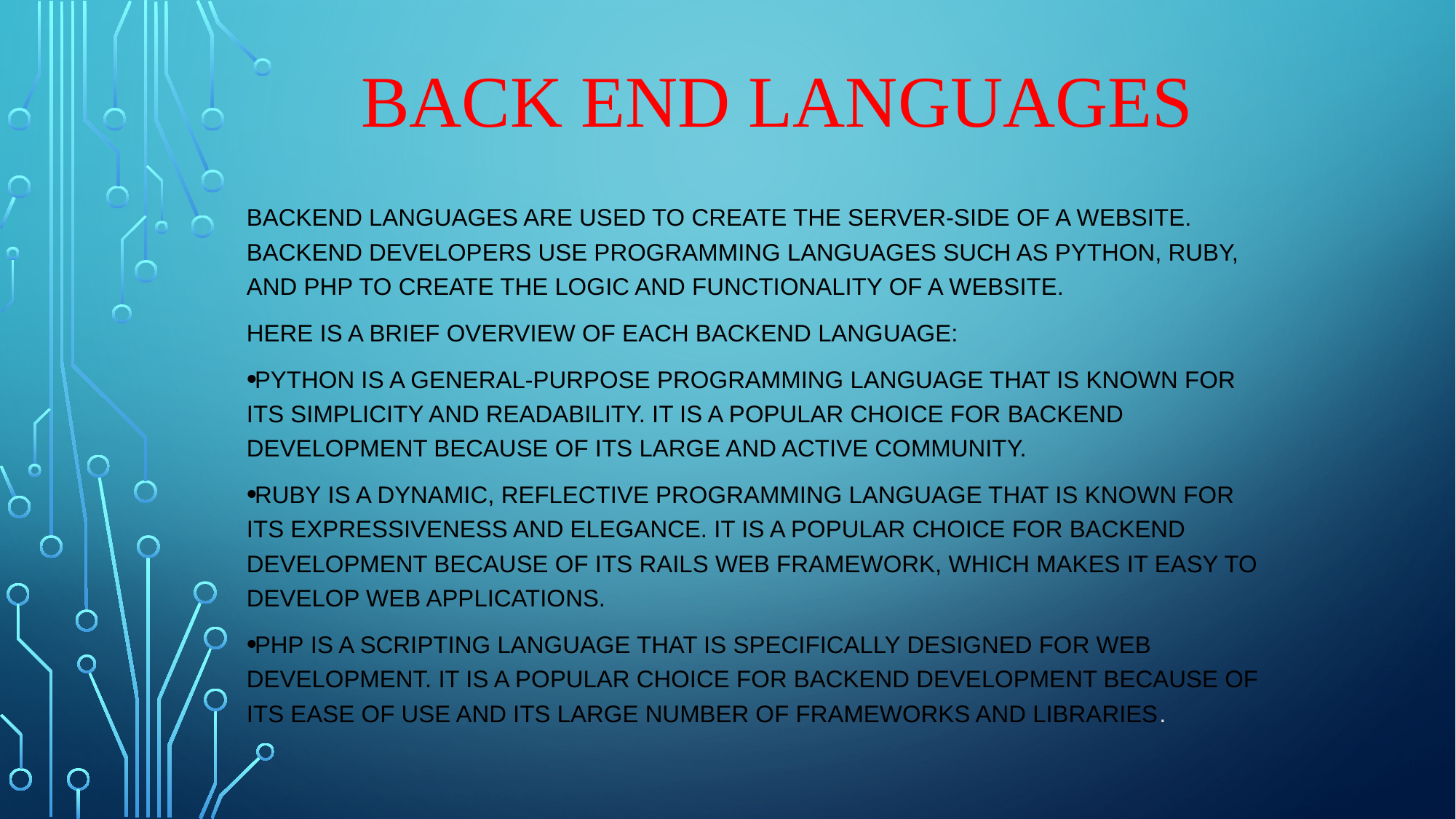

# BACK END LANGUAGES
Backend languages are used to create the server-side of a website. Backend developers use programming languages such as Python, Ruby, and PHP to create the logic and functionality of a website.
Here is a brief overview of each backend language:
Python is a general-purpose programming language that is known for its simplicity and readability. It is a popular choice for backend development because of its large and active community.
Ruby is a dynamic, reflective programming language that is known for its expressiveness and elegance. It is a popular choice for backend development because of its Rails web framework, which makes it easy to develop web applications.
PHP is a scripting language that is specifically designed for web development. It is a popular choice for backend development because of its ease of use and its large number of frameworks and libraries.